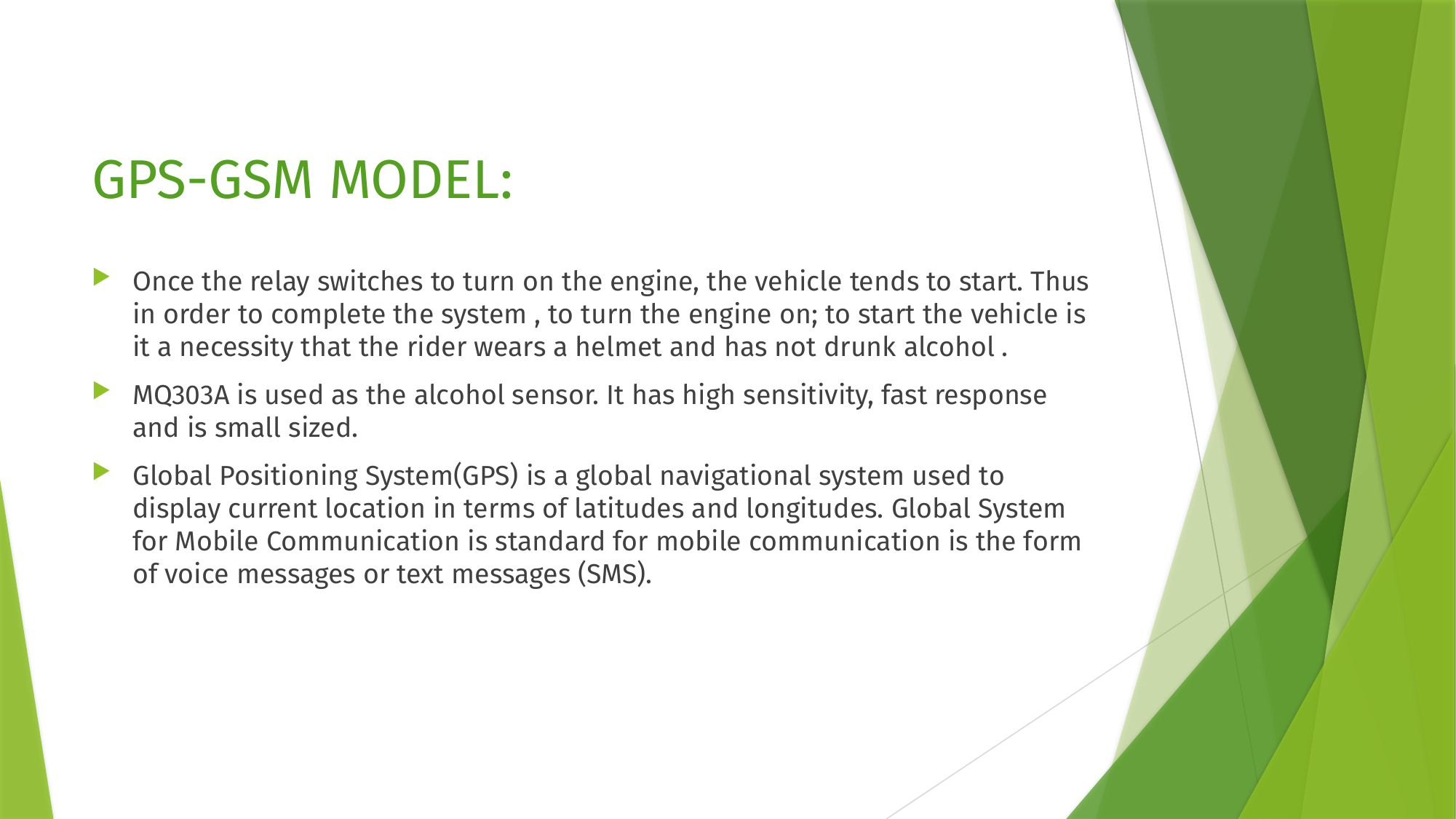

# GPS-GSM MODEL:
Once the relay switches to turn on the engine, the vehicle tends to start. Thus in order to complete the system , to turn the engine on; to start the vehicle is it a necessity that the rider wears a helmet and has not drunk alcohol .
MQ303A is used as the alcohol sensor. It has high sensitivity, fast response and is small sized.
Global Positioning System(GPS) is a global navigational system used to display current location in terms of latitudes and longitudes. Global System for Mobile Communication is standard for mobile communication is the form of voice messages or text messages (SMS).